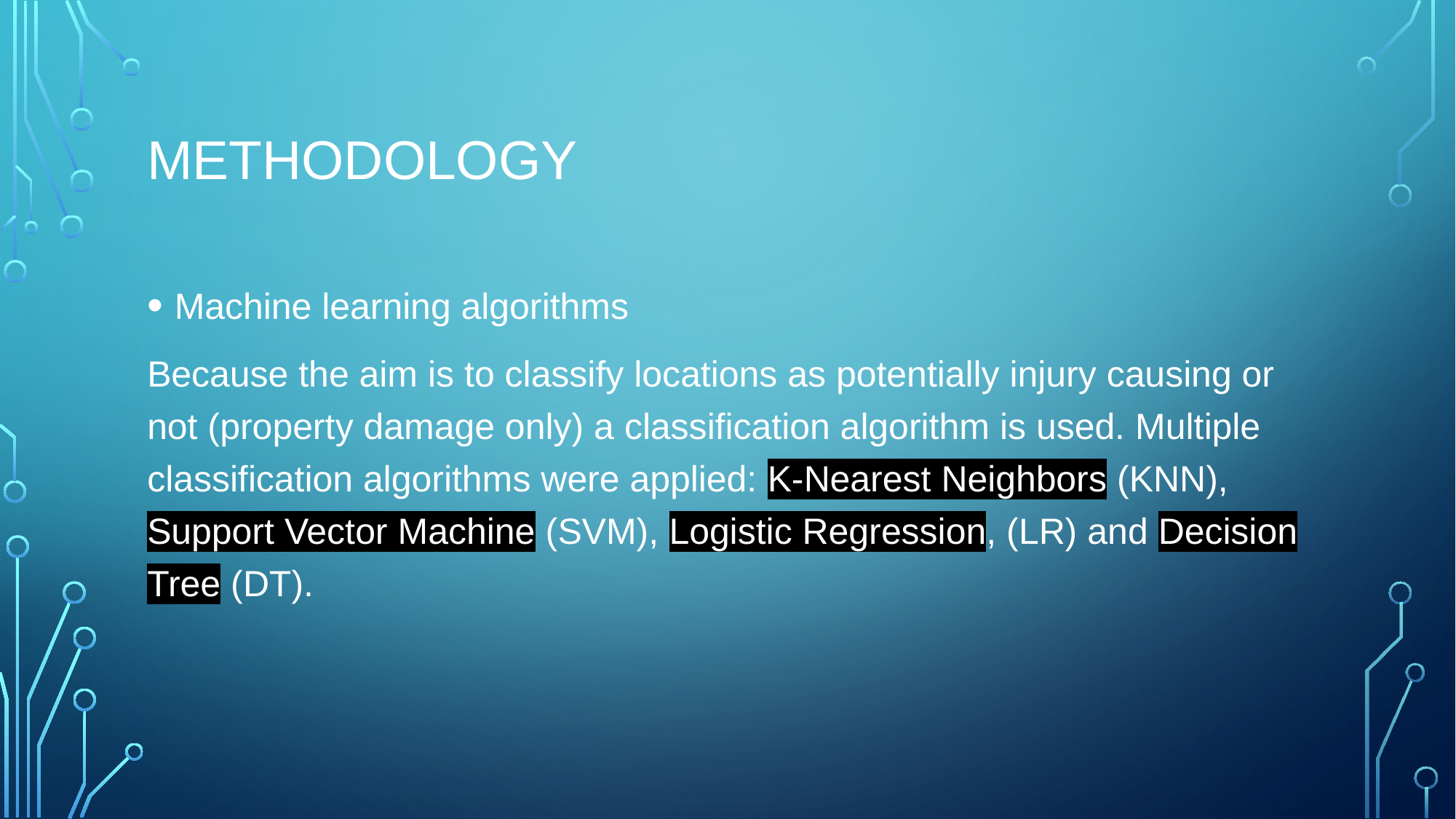

# methodology
Machine learning algorithms
Because the aim is to classify locations as potentially injury causing or not (property damage only) a classification algorithm is used. Multiple classification algorithms were applied: K-Nearest Neighbors (KNN), Support Vector Machine (SVM), Logistic Regression, (LR) and Decision Tree (DT).